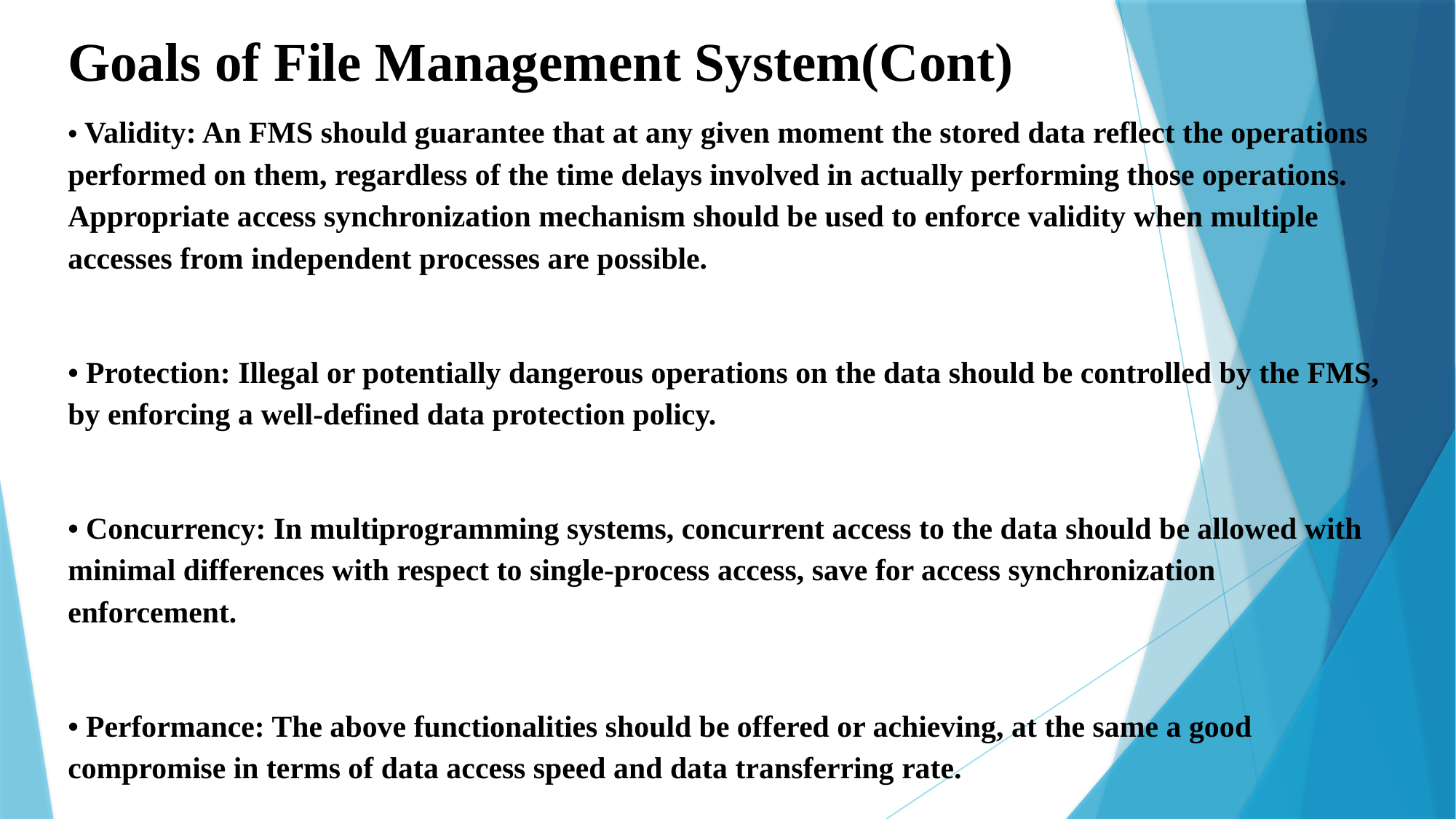

Goals of File Management System(Cont)
• Validity: An FMS should guarantee that at any given moment the stored data reflect the operations performed on them, regardless of the time delays involved in actually performing those operations. Appropriate access synchronization mechanism should be used to enforce validity when multiple accesses from independent processes are possible.

• Protection: Illegal or potentially dangerous operations on the data should be controlled by the FMS, by enforcing a well-defined data protection policy.

• Concurrency: In multiprogramming systems, concurrent access to the data should be allowed with minimal differences with respect to single-process access, save for access synchronization enforcement.

• Performance: The above functionalities should be offered or achieving, at the same a good compromise in terms of data access speed and data transferring rate.